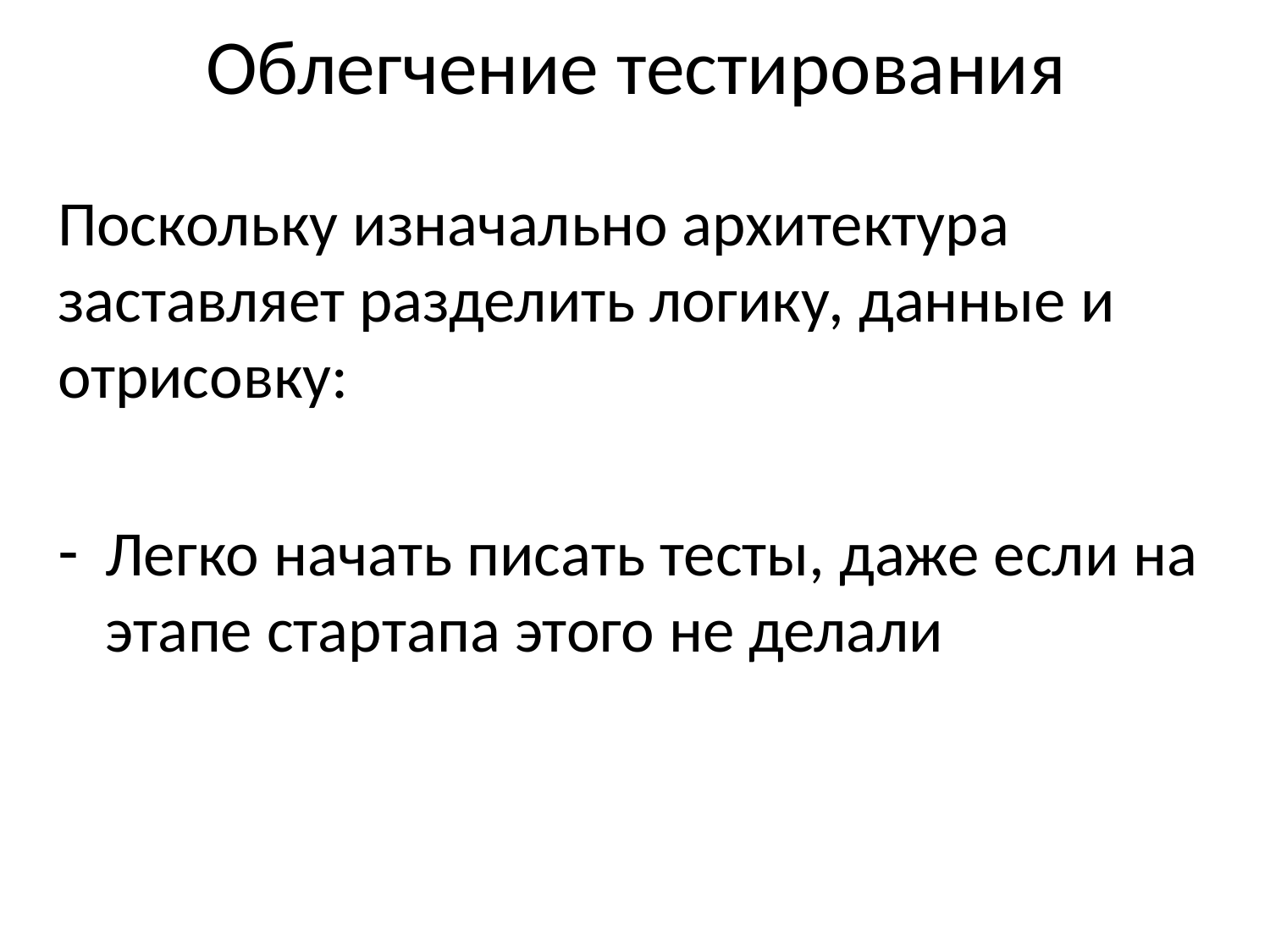

# Облегчение тестирования
Поскольку изначально архитектура заставляет разделить логику, данные и отрисовку:

Легко начать писать тесты, даже если на этапе стартапа этого не делали